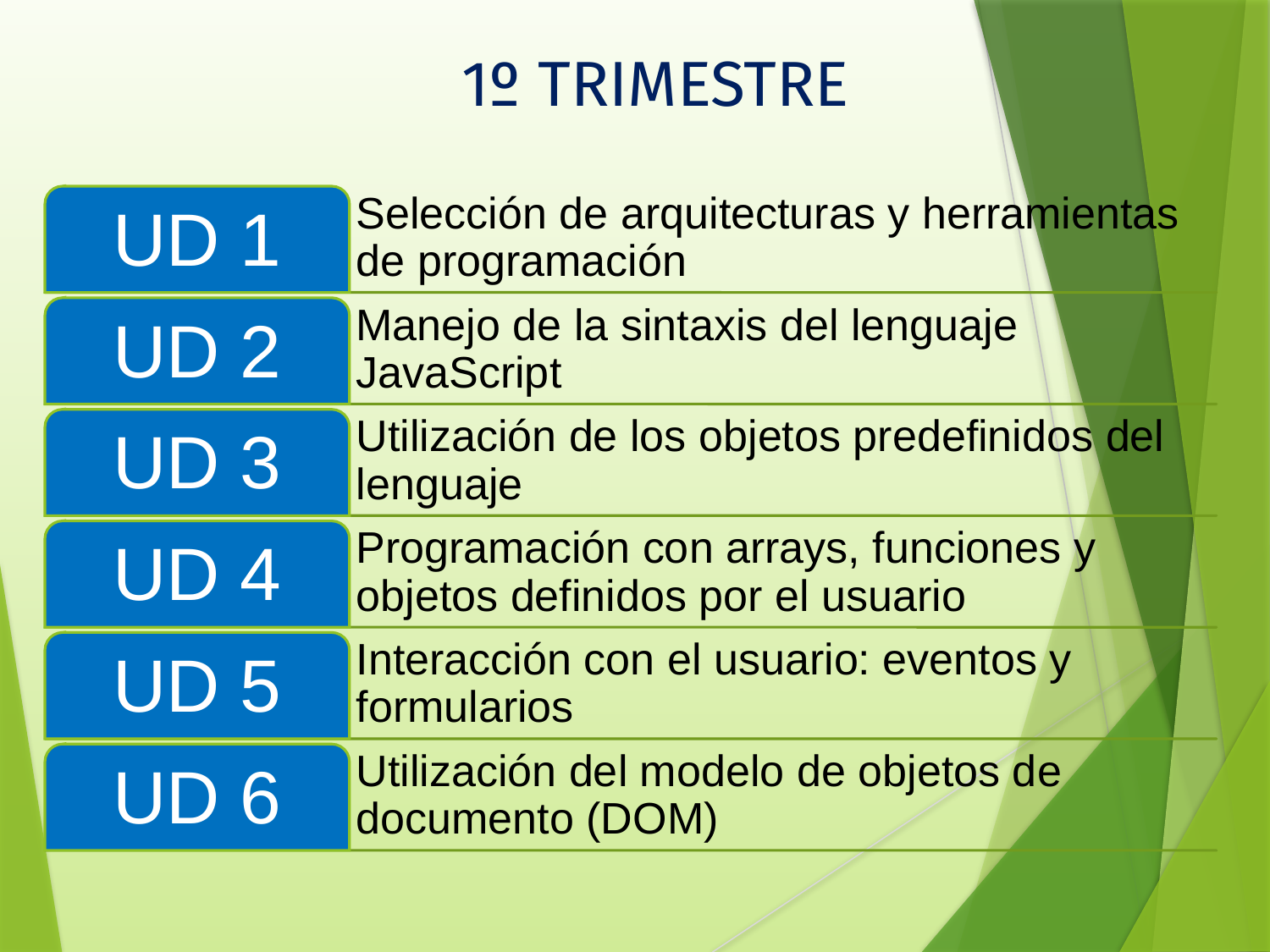

1º TRIMESTRE
Selección de arquitecturas y herramientas de programación
UD 1
Manejo de la sintaxis del lenguaje JavaScript
UD 2
Utilización de los objetos predefinidos del lenguaje
UD 3
Programación con arrays, funciones y objetos definidos por el usuario
UD 4
Interacción con el usuario: eventos y formularios
UD 5
Utilización del modelo de objetos de documento (DOM)
UD 6